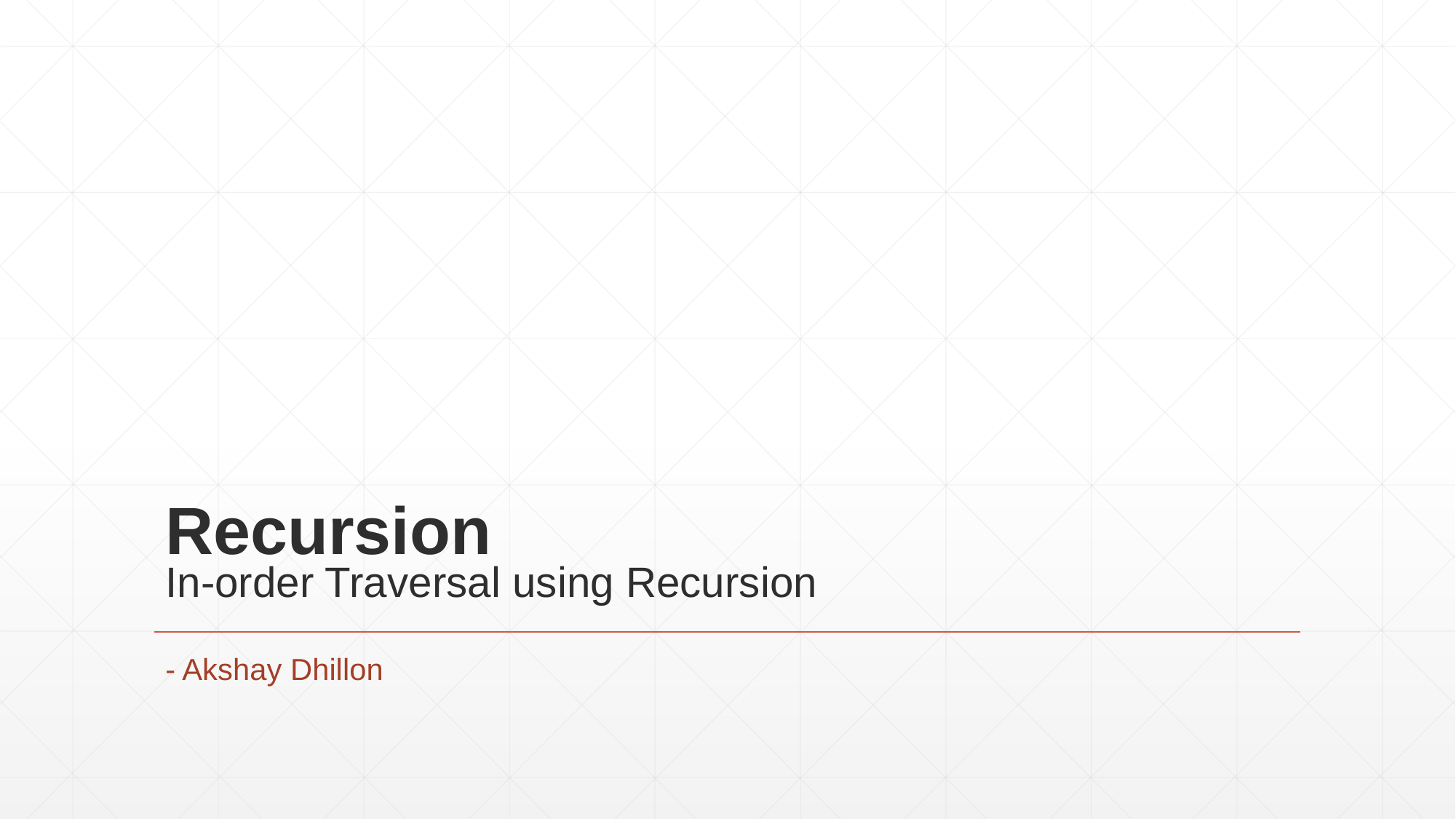

# Recursion In-order Traversal using Recursion
- Akshay Dhillon